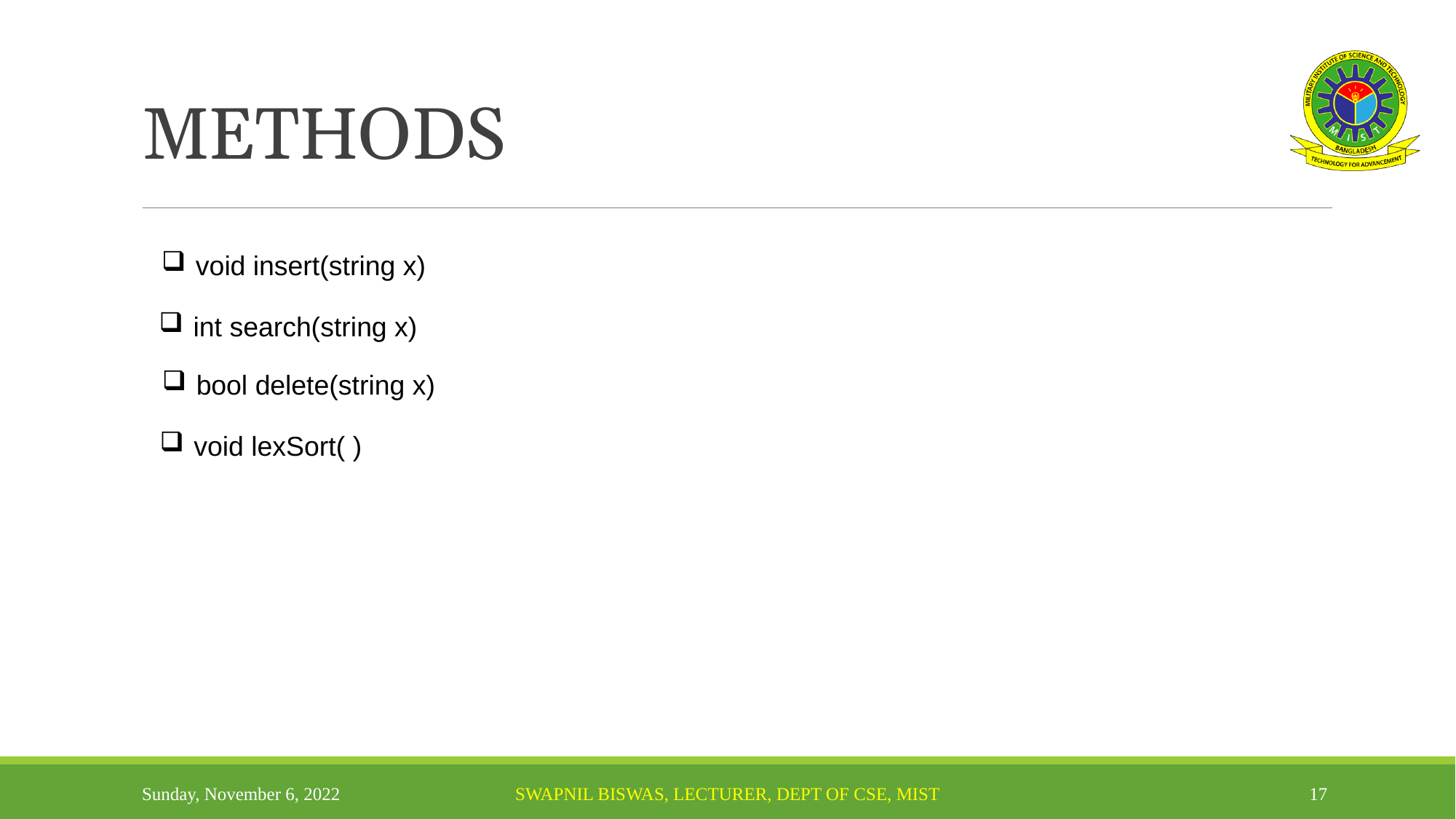

# METHODS
void insert(string x)
int search(string x)
bool delete(string x)
void lexSort( )
Sunday, November 6, 2022
Swapnil Biswas, Lecturer, Dept of CSE, MIST
17